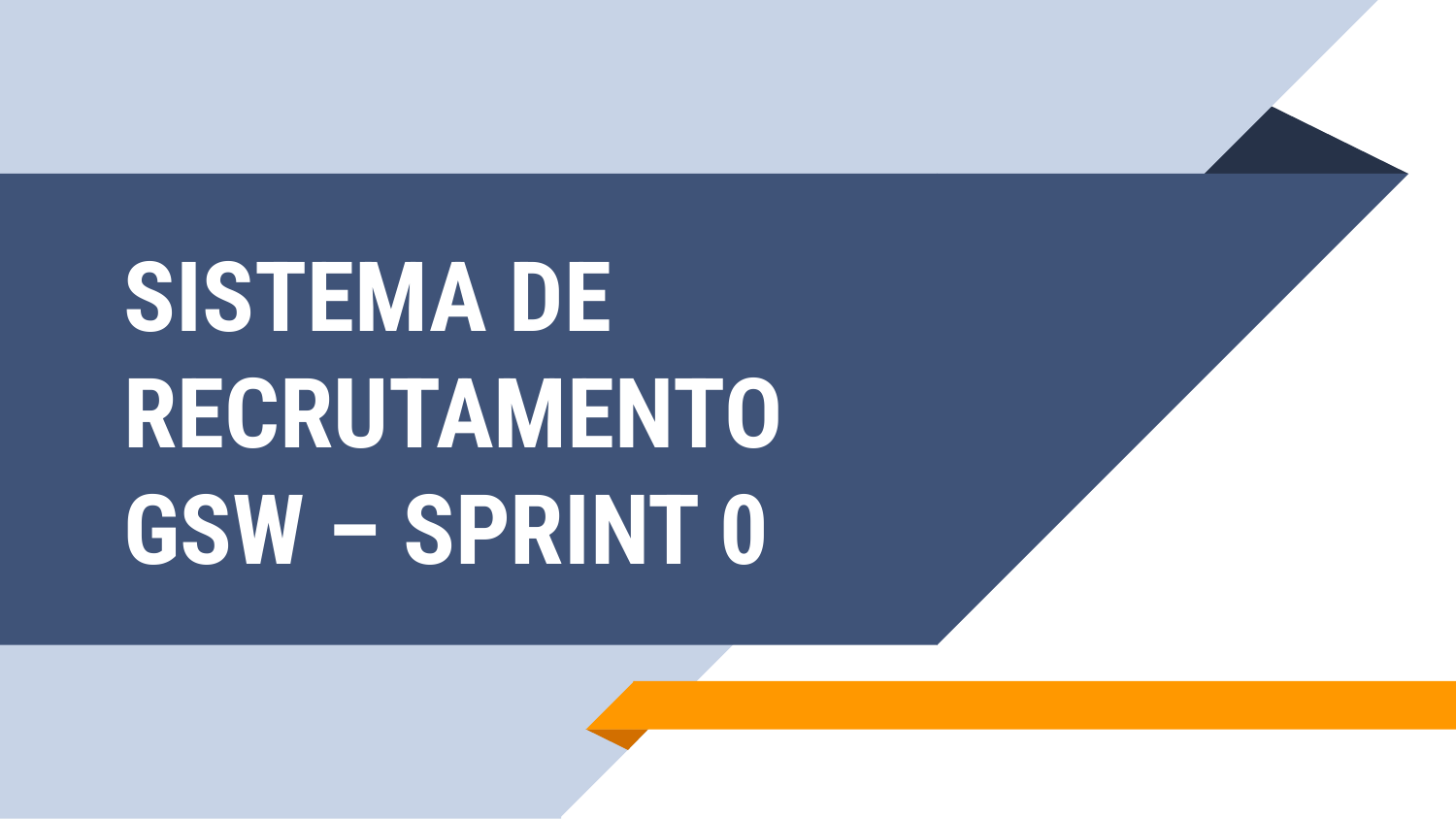

# SISTEMA DE RECRUTAMENTO GSW – SPRINT 0